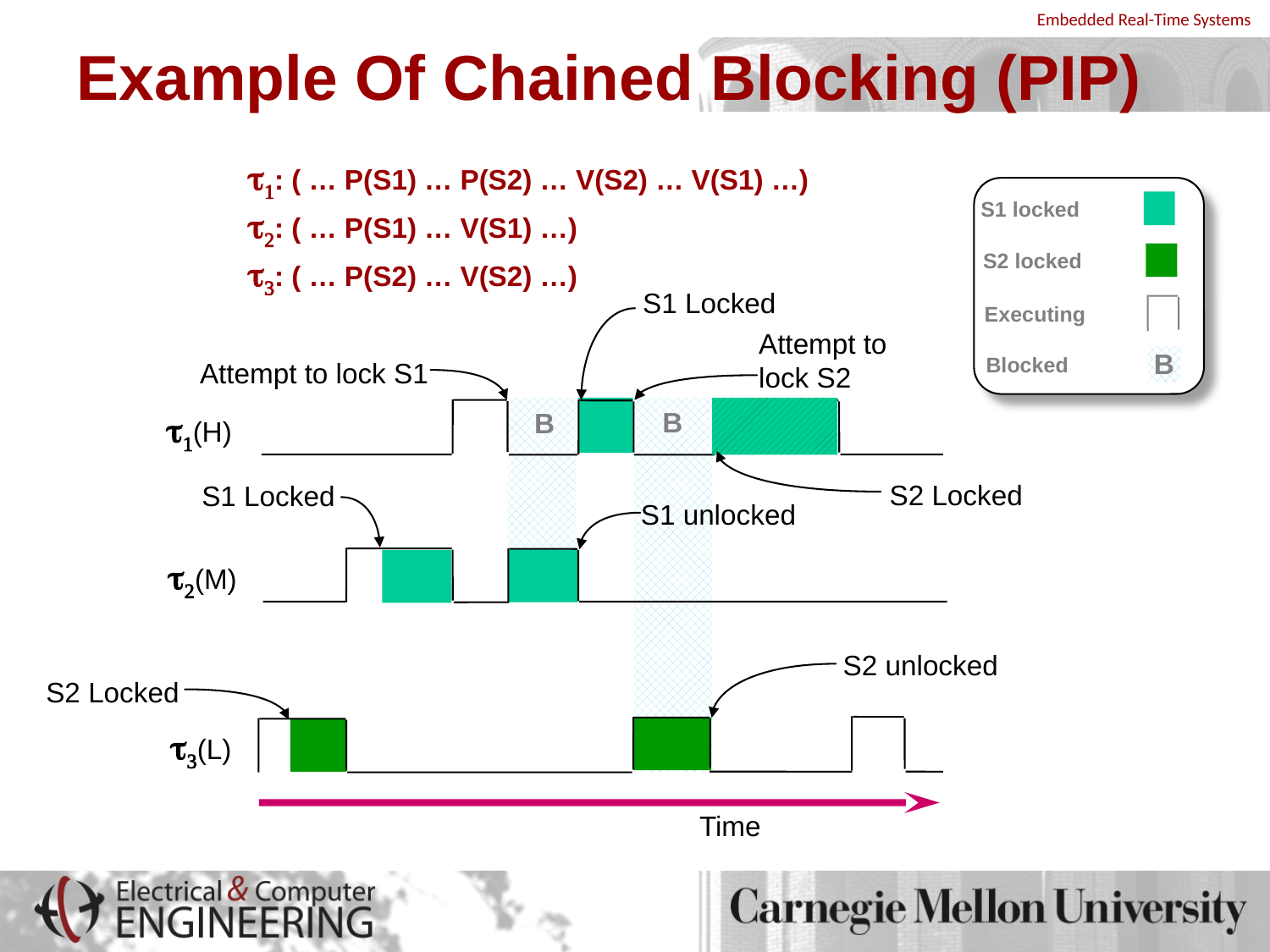

# Example Of Chained Blocking (PIP)
τ1: ( … P(S1) … P(S2) … V(S2) … V(S1) …)
τ2: ( … P(S1) … V(S1) …)
τ3: ( … P(S2) … V(S2) …)

S1 locked

S2 locked

S1 Locked

Attempt to lock S2
Attempt to lock S1

B
B

τ1(H)

S2 Locked
S1 Locked
S1 unlocked

τ2(M)

S2 unlocked

S2 Locked

τ3(L)

Executing

B
Blocked

Time